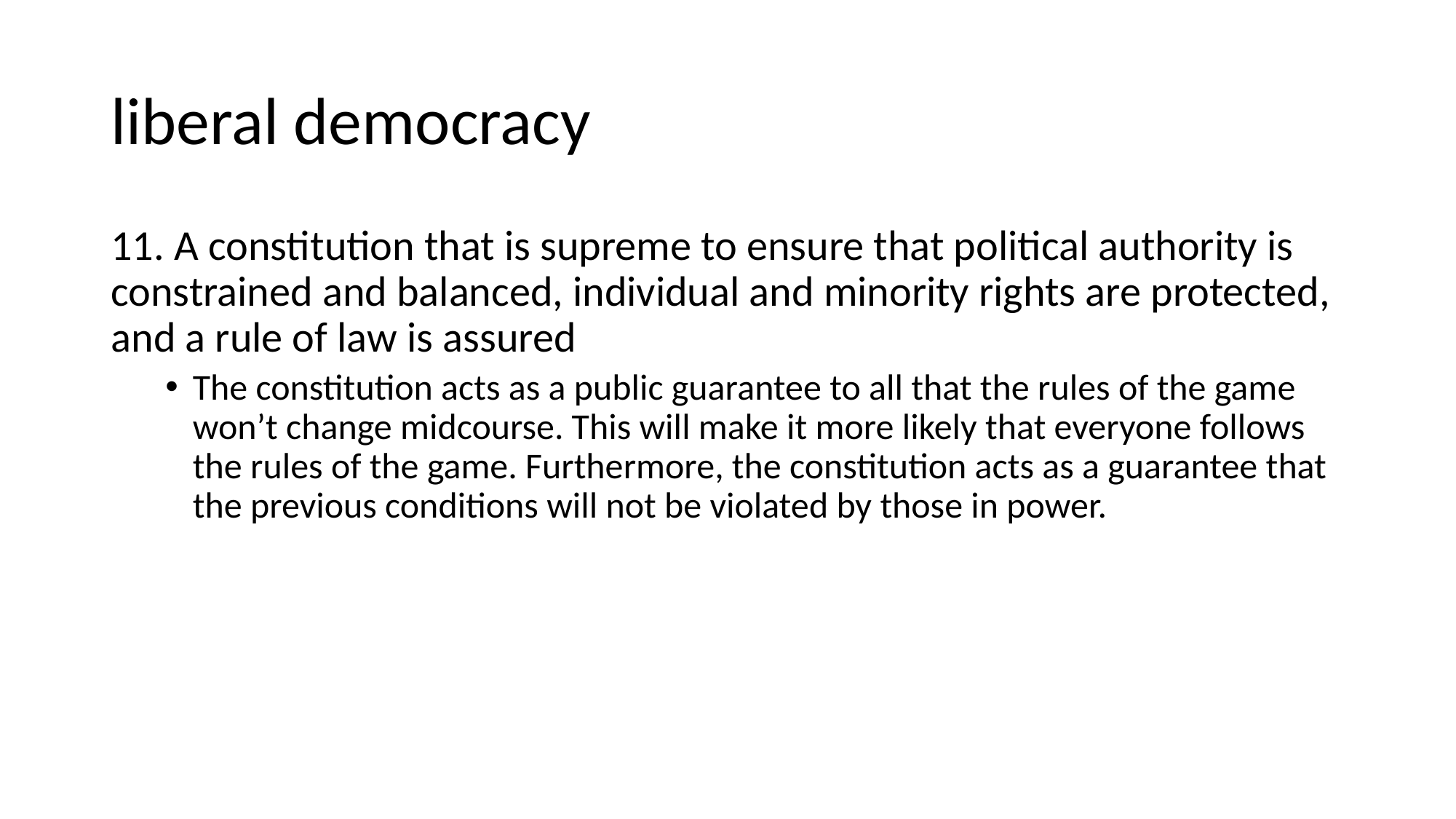

# liberal democracy
11. A constitution that is supreme to ensure that political authority is constrained and balanced, individual and minority rights are protected, and a rule of law is assured
The constitution acts as a public guarantee to all that the rules of the game won’t change midcourse. This will make it more likely that everyone follows the rules of the game. Furthermore, the constitution acts as a guarantee that the previous conditions will not be violated by those in power.